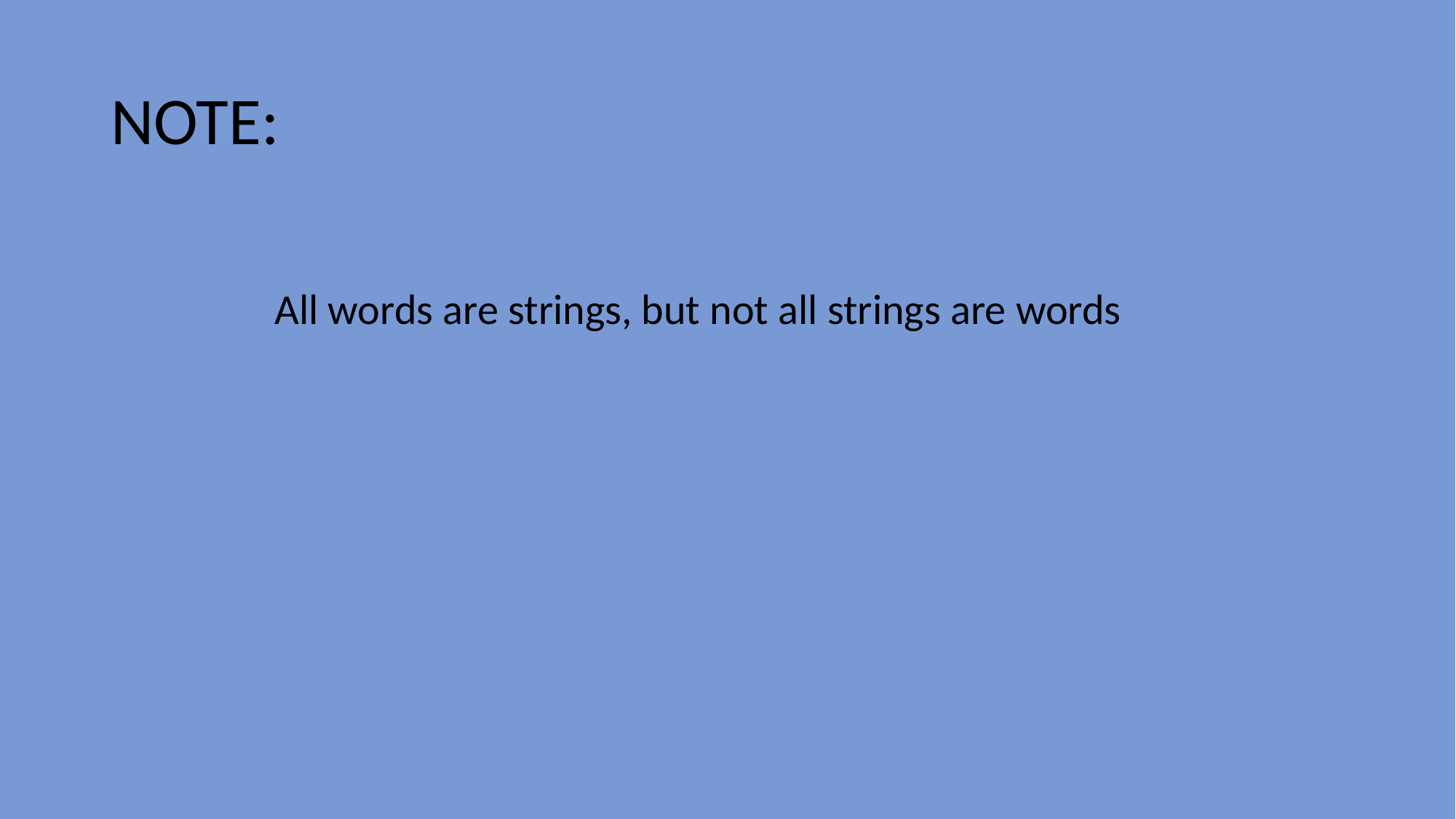

# NOTE:
	All words are strings, but not all strings are words